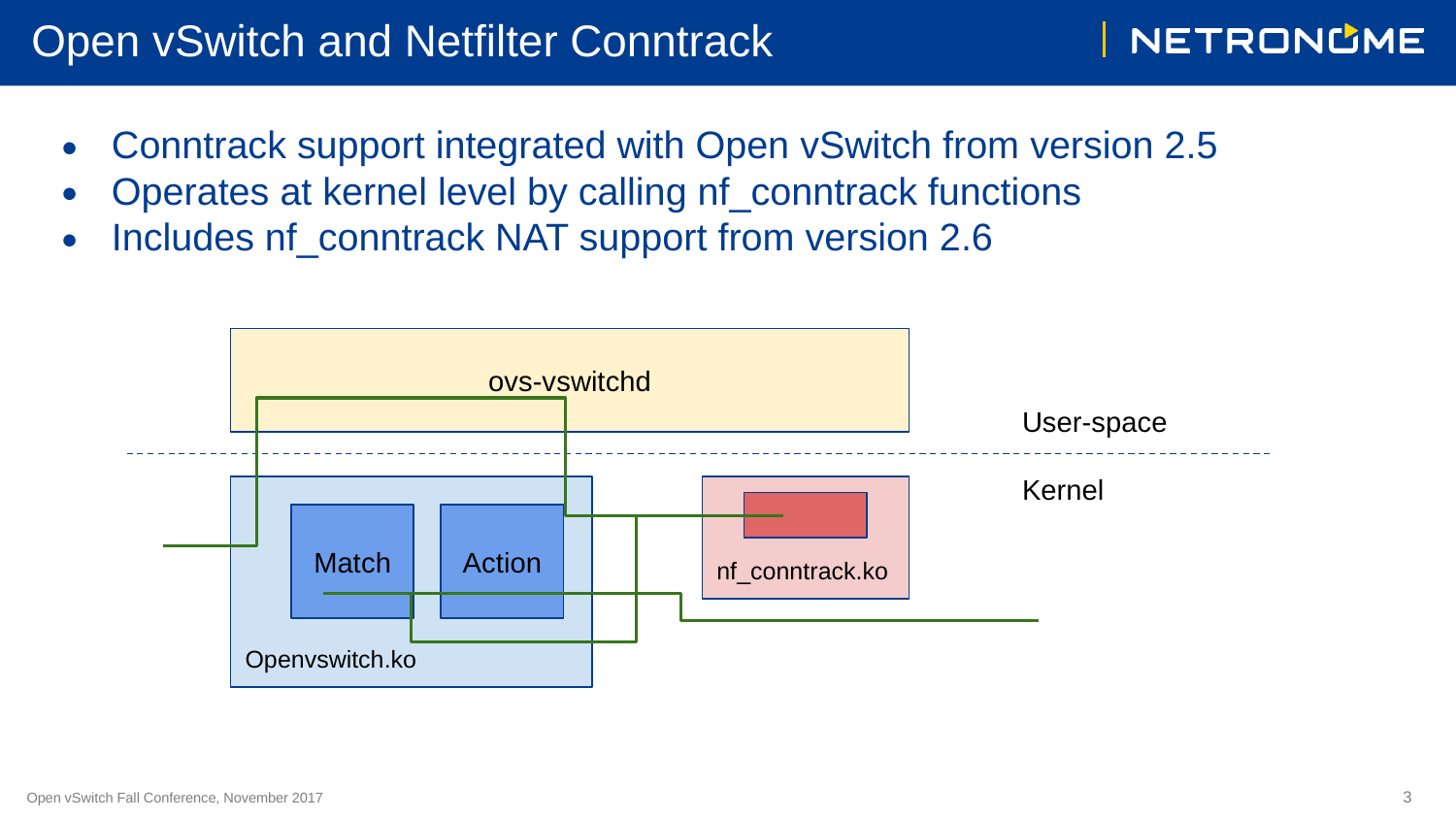

# Open vSwitch and Netfilter Conntrack
Conntrack support integrated with Open vSwitch from version 2.5
Operates at kernel level by calling nf_conntrack functions
Includes nf_conntrack NAT support from version 2.6
ovs-vswitchd
User-space

Kernel
Openvswitch.ko
nf_conntrack.ko

Match
Action